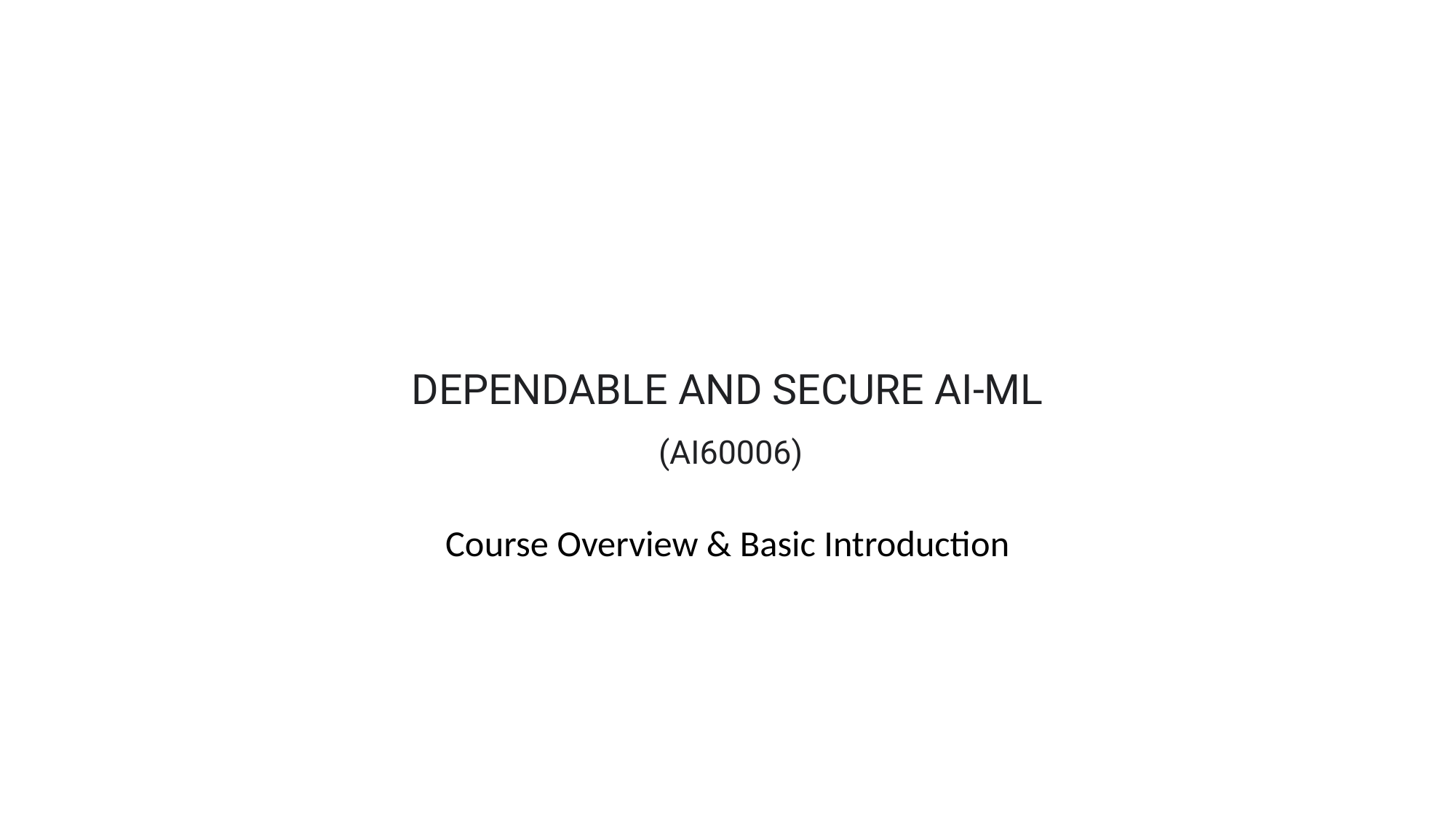

# DEPENDABLE AND SECURE AI-ML
 (AI60006)

Course Overview & Basic Introduction